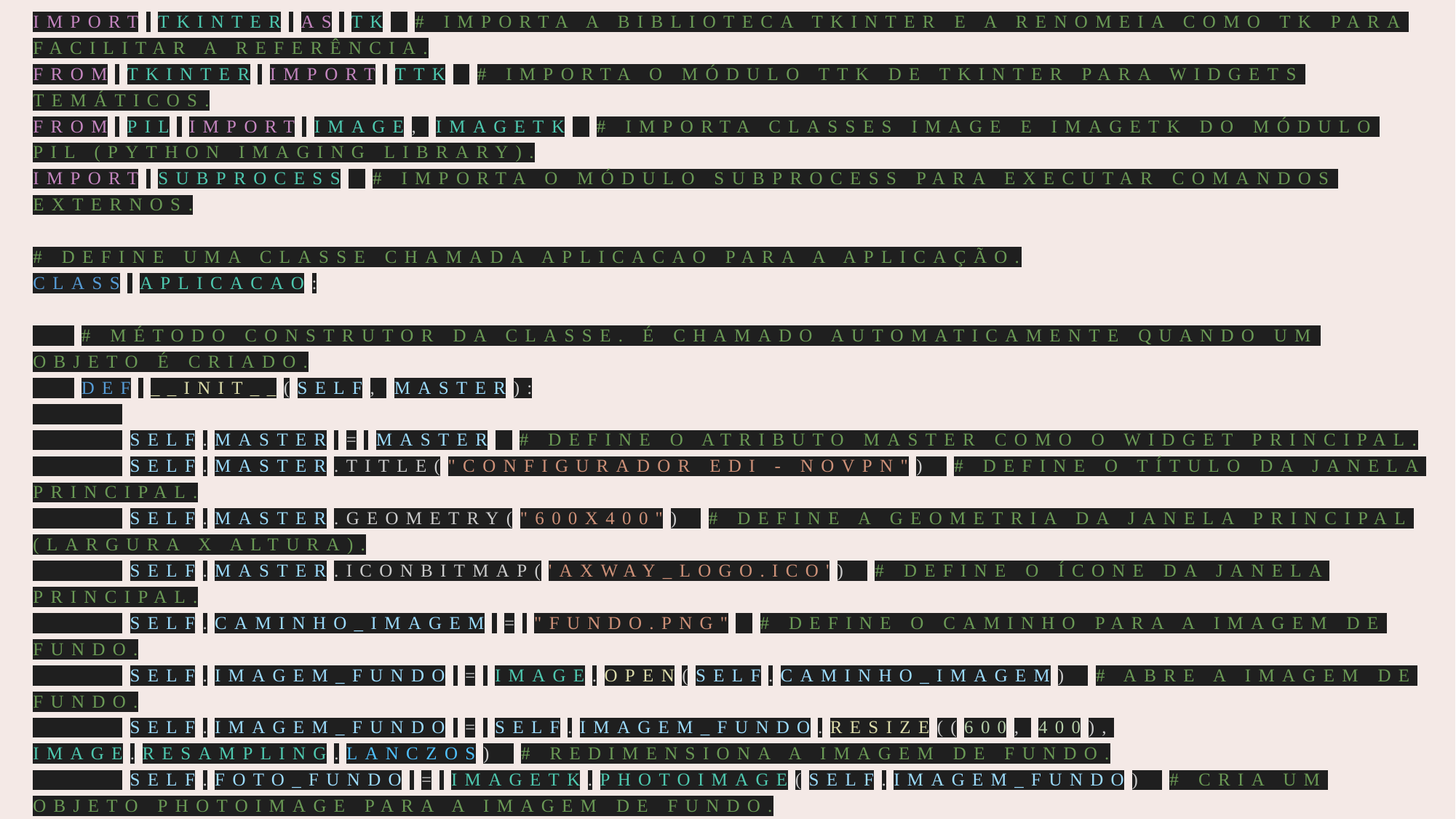

# import tkinter as tk  # Importa a biblioteca tkinter e a renomeia como tk para facilitar a referência. from tkinter import ttk  # Importa o módulo ttk de tkinter para widgets temáticos. from PIL import Image, ImageTk  # Importa classes Image e ImageTk do módulo PIL (Python Imaging Library). import subprocess  # Importa o módulo subprocess para executar comandos externos. # Define uma classe chamada Aplicacao para a aplicação. class Aplicacao:     # Método construtor da classe. É chamado automaticamente quando um objeto é criado.     def __init__(self, master):                 self.master = master  # Define o atributo master como o widget principal.         self.master.title("Configurador EDI - NOVPN")  # Define o título da janela principal.         self.master.geometry("600x400")  # Define a geometria da janela principal (largura x altura).         self.master.iconbitmap('axway_logo.ico')  # Define o ícone da janela principal.         self.caminho_imagem = "fundo.png"  # Define o caminho para a imagem de fundo.         self.imagem_fundo = Image.open(self.caminho_imagem)  # Abre a imagem de fundo.         self.imagem_fundo = self.imagem_fundo.resize((600, 400), Image.Resampling.LANCZOS)  # Redimensiona a imagem de fundo.         self.foto_fundo = ImageTk.PhotoImage(self.imagem_fundo)  # Cria um objeto PhotoImage para a imagem de fundo.